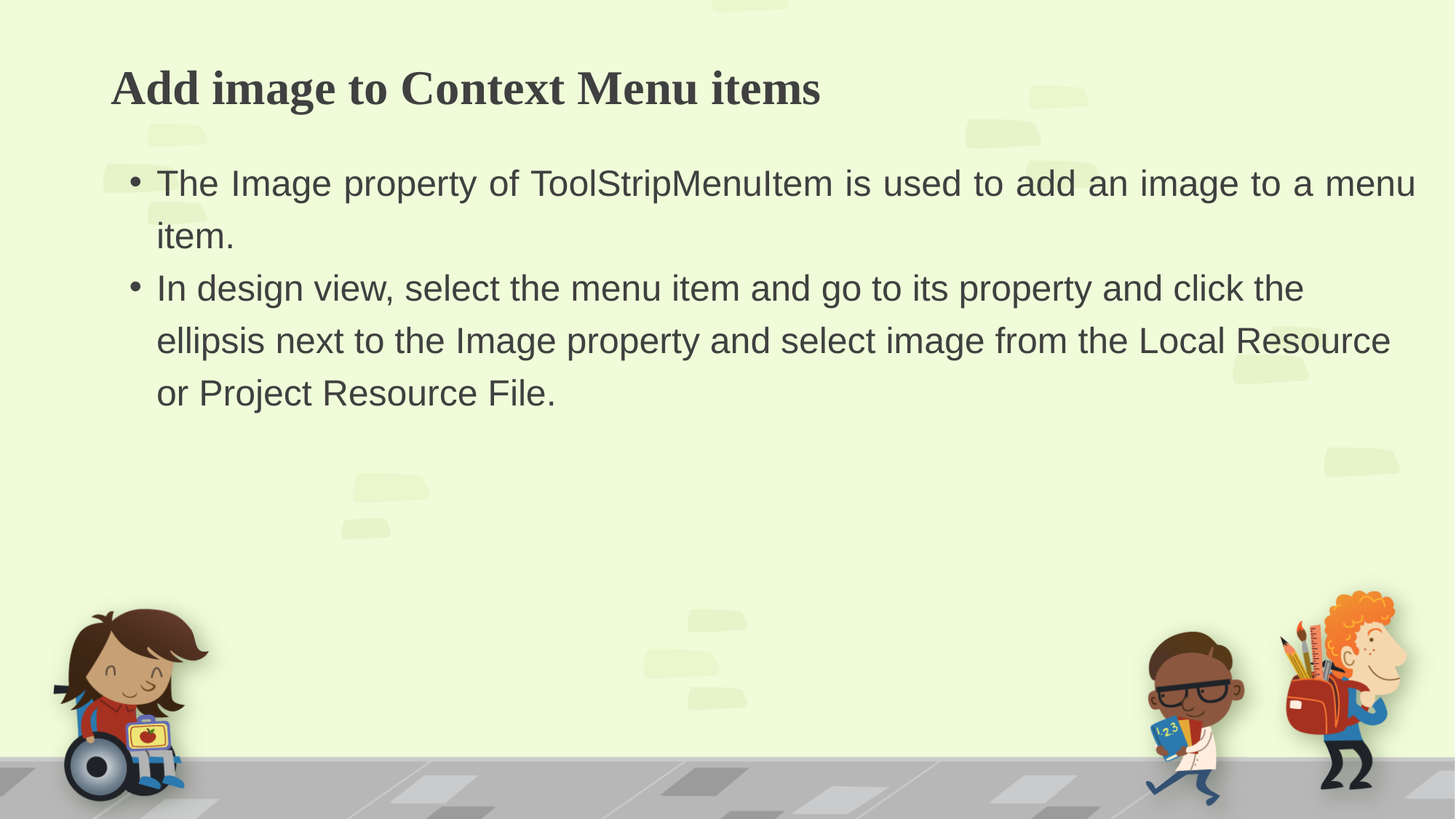

# Add image to Context Menu items
The Image property of ToolStripMenuItem is used to add an image to a menu item.
In design view, select the menu item and go to its property and click the ellipsis next to the Image property and select image from the Local Resource or Project Resource File.